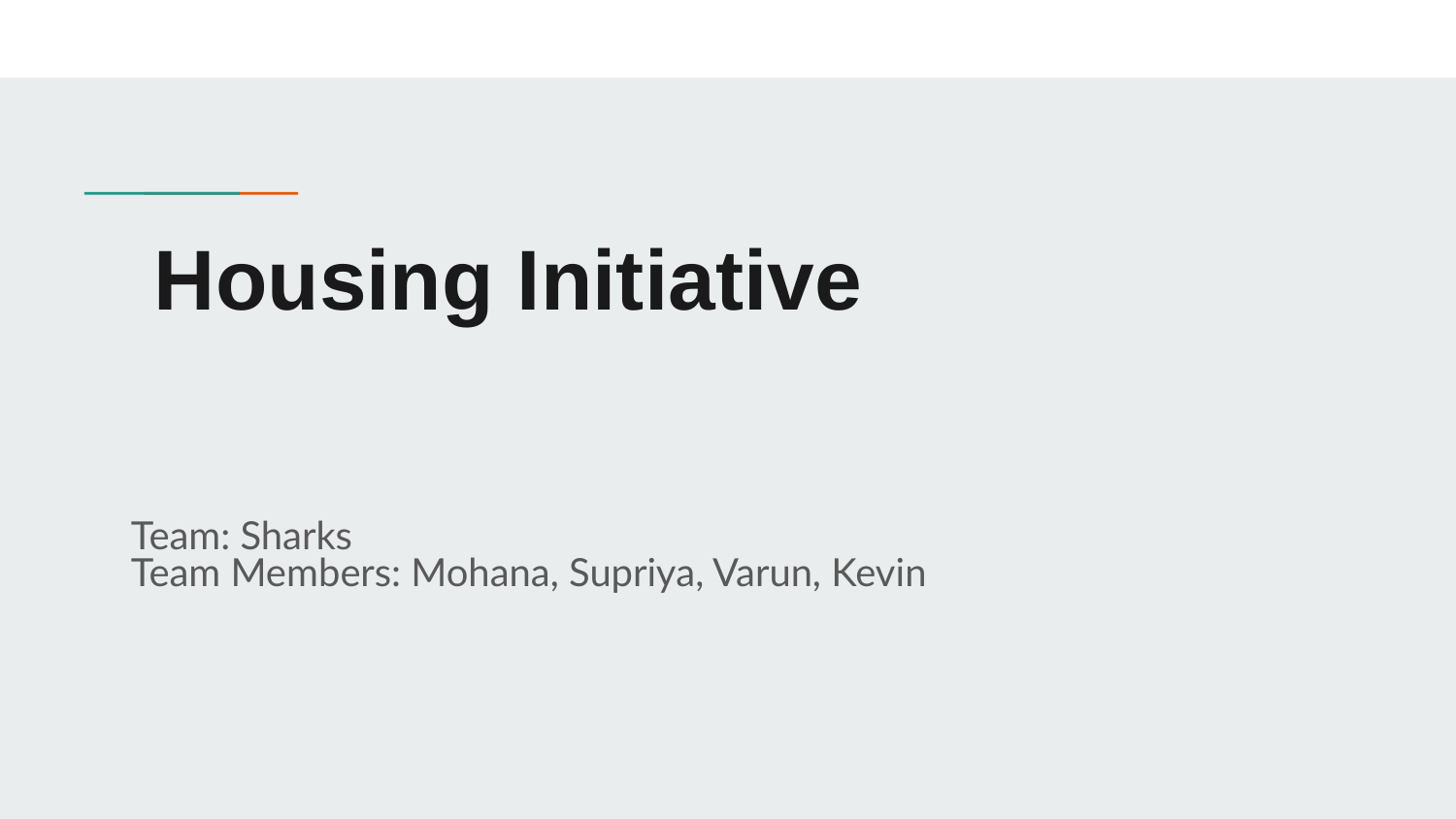

# Housing Initiative
Team: Sharks
Team Members: Mohana, Supriya, Varun, Kevin